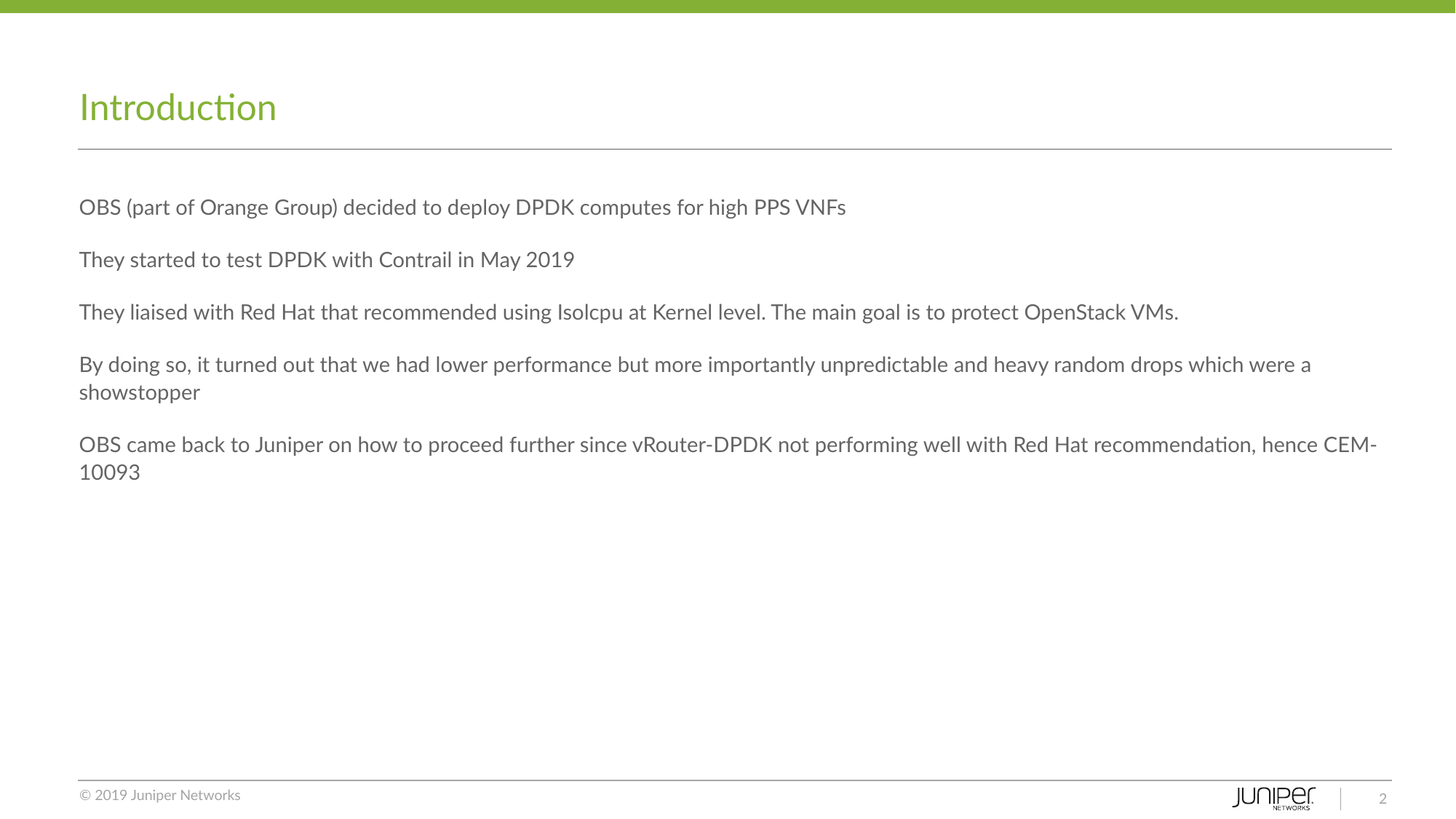

# Introduction
OBS (part of Orange Group) decided to deploy DPDK computes for high PPS VNFs
They started to test DPDK with Contrail in May 2019
They liaised with Red Hat that recommended using Isolcpu at Kernel level. The main goal is to protect OpenStack VMs.
By doing so, it turned out that we had lower performance but more importantly unpredictable and heavy random drops which were a showstopper
OBS came back to Juniper on how to proceed further since vRouter-DPDK not performing well with Red Hat recommendation, hence CEM-10093

2